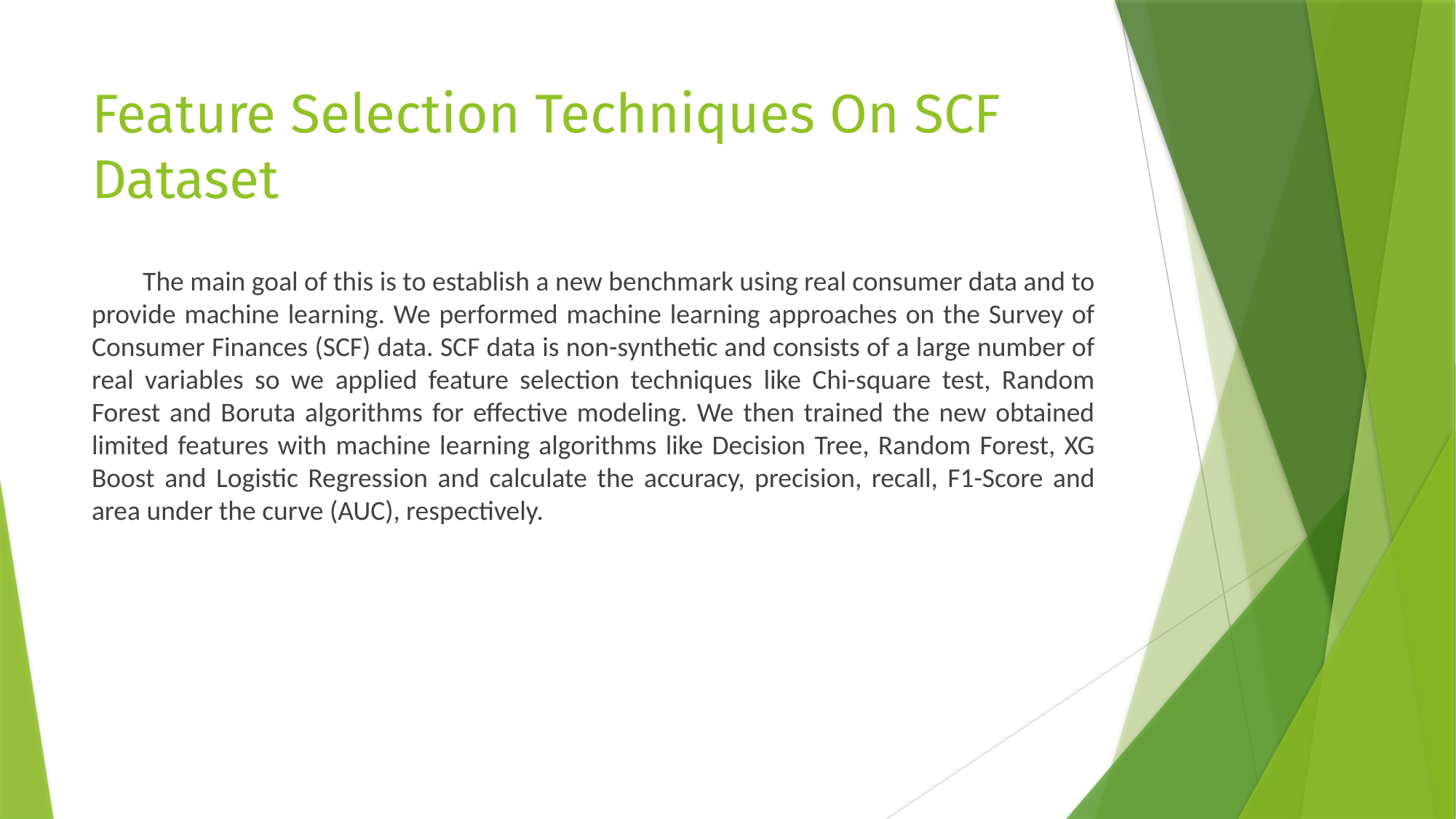

# Feature Selection Techniques On SCF Dataset
       The main goal of this is to establish a new benchmark using real consumer data and to provide machine learning. We performed machine learning approaches on the Survey of Consumer Finances (SCF) data. SCF data is non-synthetic and consists of a large number of real variables so we applied feature selection techniques like Chi-square test, Random Forest and Boruta algorithms for effective modeling. We then trained the new obtained limited features with machine learning algorithms like Decision Tree, Random Forest, XG Boost and Logistic Regression and calculate the accuracy, precision, recall, F1-Score and area under the curve (AUC), respectively.